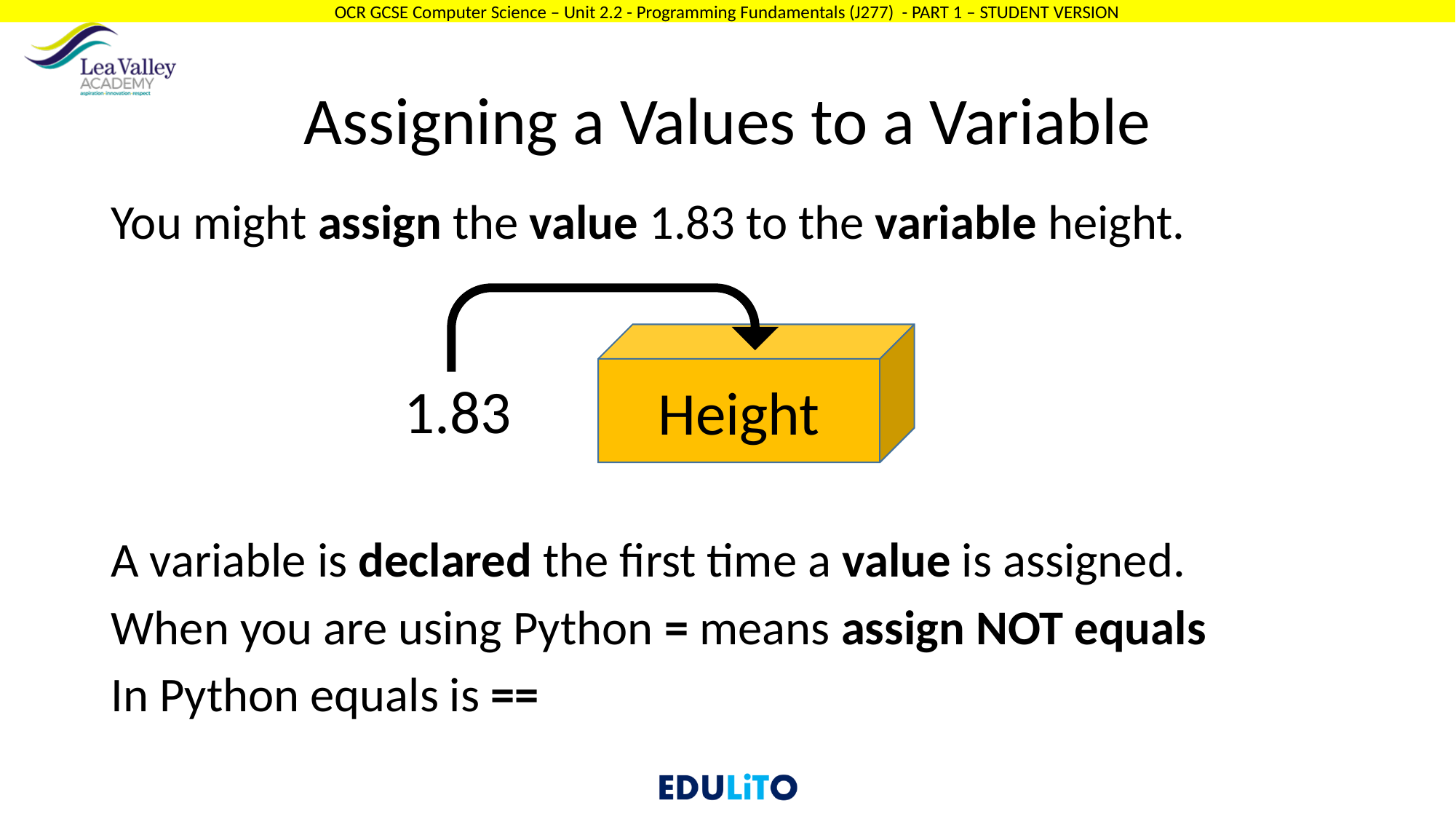

# Assigning a Values to a Variable
You might assign the value 1.83 to the variable height.

A variable is declared the first time a value is assigned.
When you are using Python = means assign NOT equals
In Python equals is ==

Height
1.83